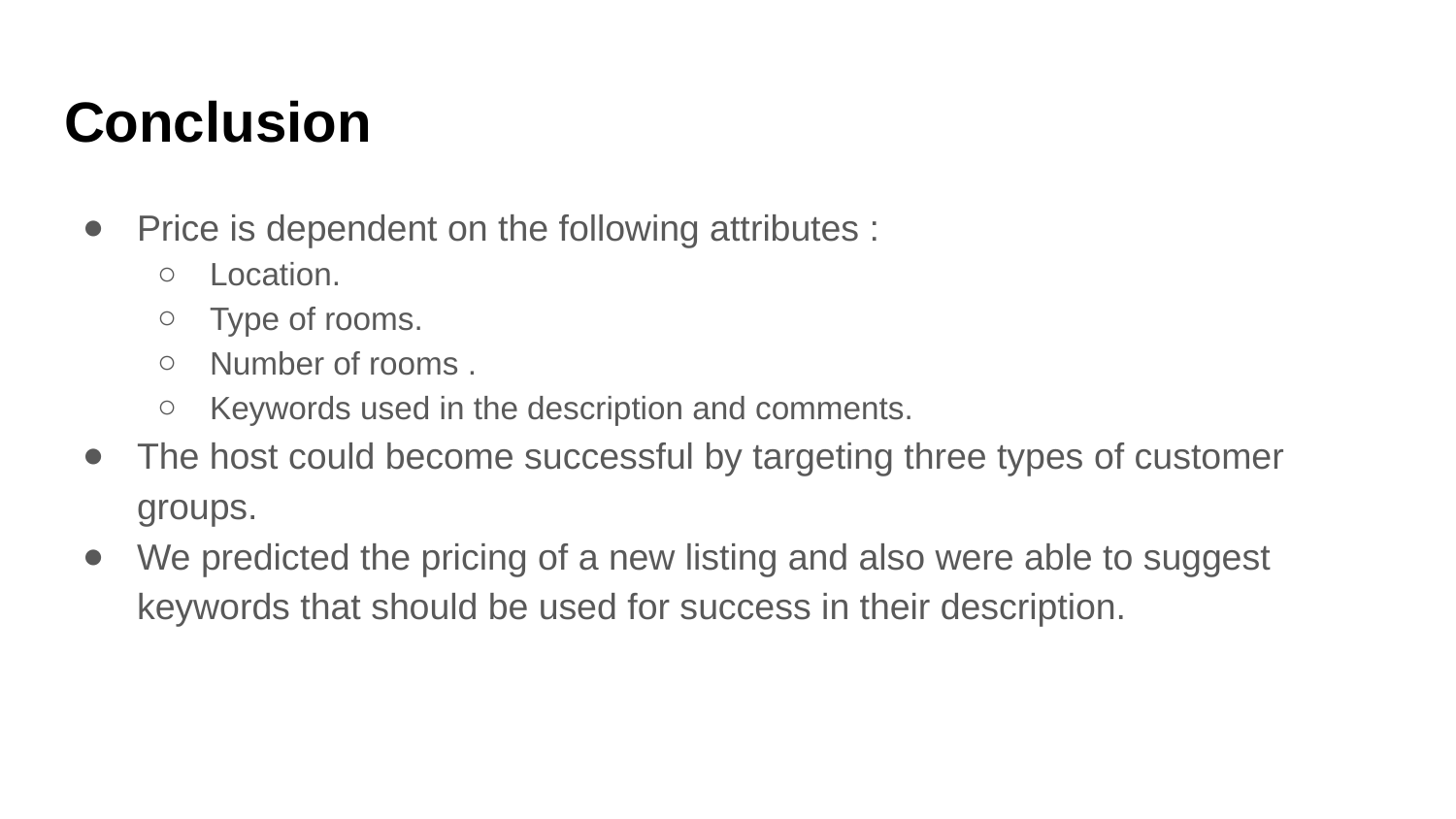

# Conclusion
Price is dependent on the following attributes :
Location.
Type of rooms.
Number of rooms .
Keywords used in the description and comments.
The host could become successful by targeting three types of customer groups.
We predicted the pricing of a new listing and also were able to suggest keywords that should be used for success in their description.